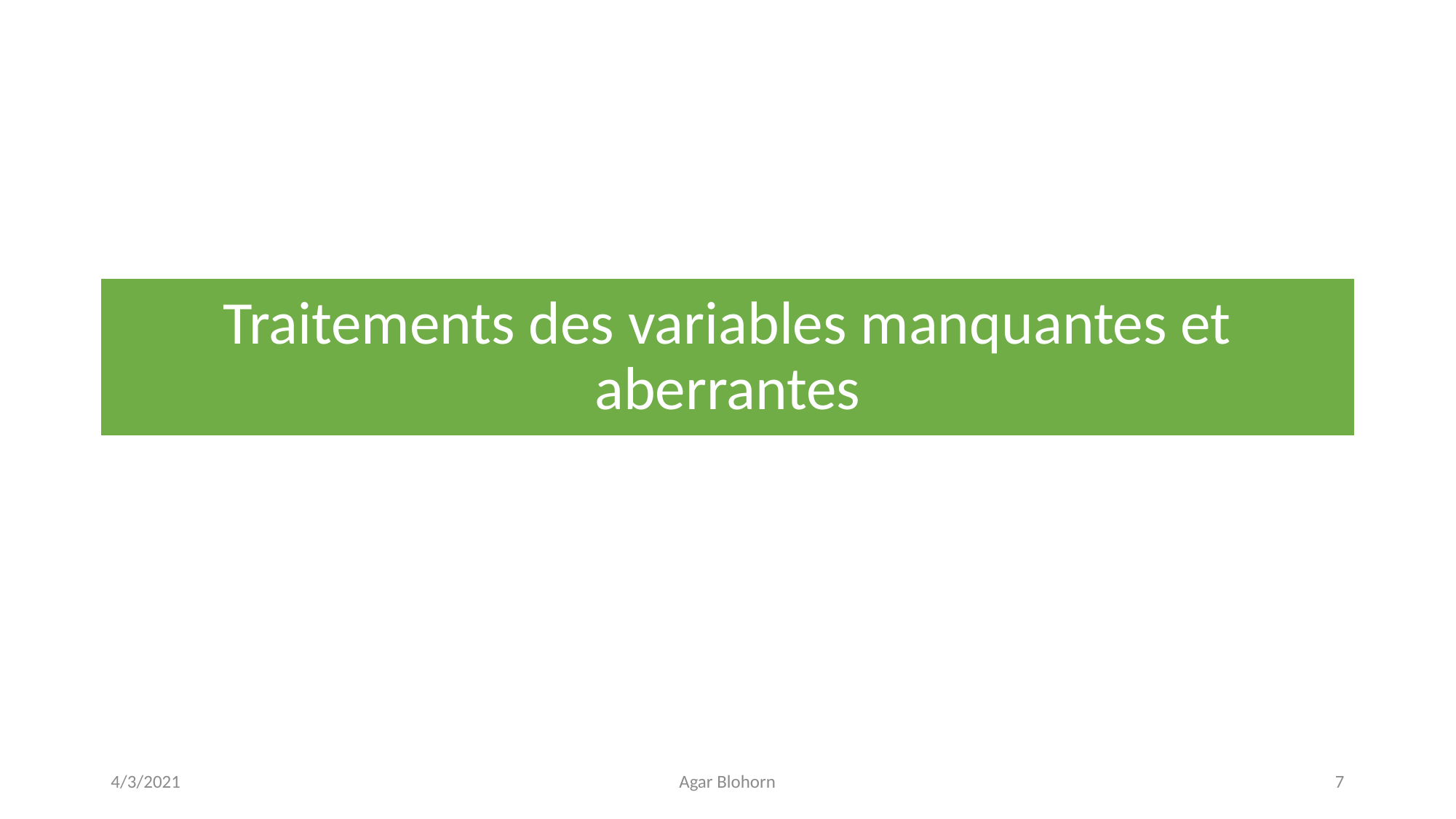

# Traitements des variables manquantes et aberrantes
4/3/2021
Agar Blohorn
7